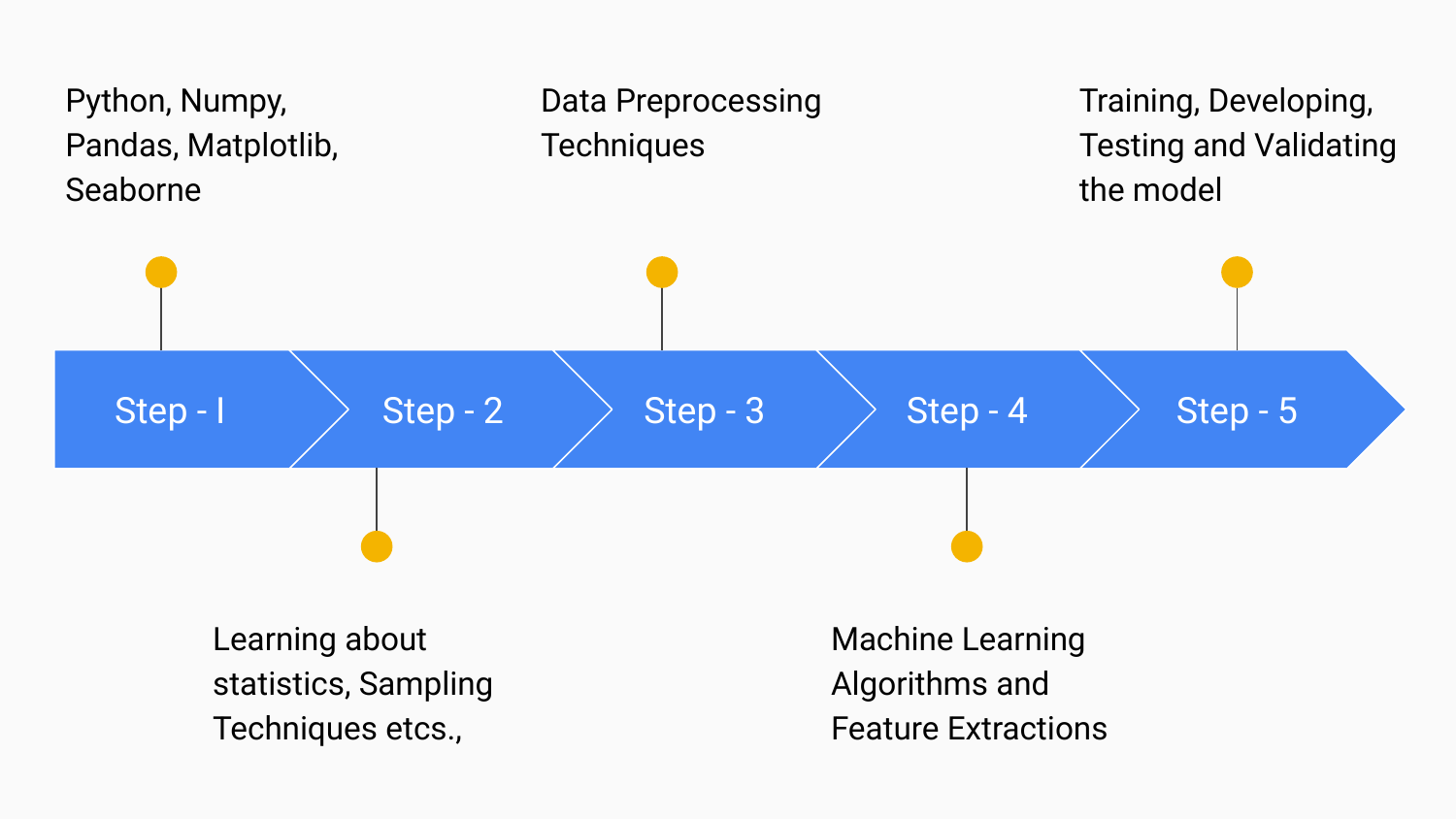

Python, Numpy, Pandas, Matplotlib, Seaborne
Data Preprocessing Techniques
Training, Developing, Testing and Validating the model

Step - I
Step - 2
Step - 3
Step - 4
Step - 5

Learning about statistics, Sampling Techniques etcs.,
Machine Learning Algorithms and Feature Extractions